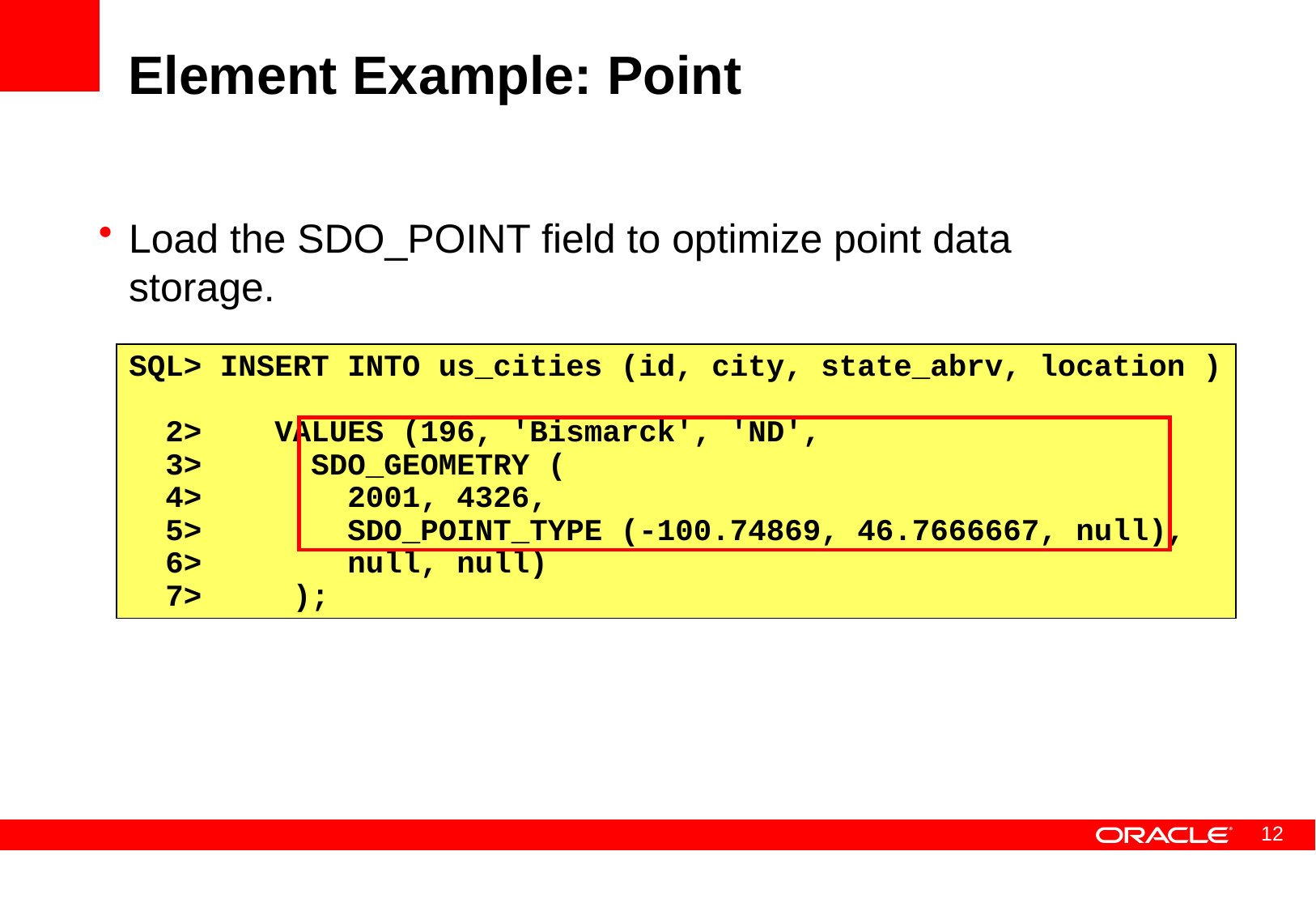

# Element Example: Point
Load the SDO_POINT field to optimize point data
storage.
SQL> INSERT INTO us_cities (id, city, state_abrv, location )
  2>    VALUES (196, 'Bismarck', 'ND',
  3>      SDO_GEOMETRY (
  4>        2001, 4326,
  5>        SDO_POINT_TYPE (-100.74869, 46.7666667, null),
  6>        null, null)
  7>     );